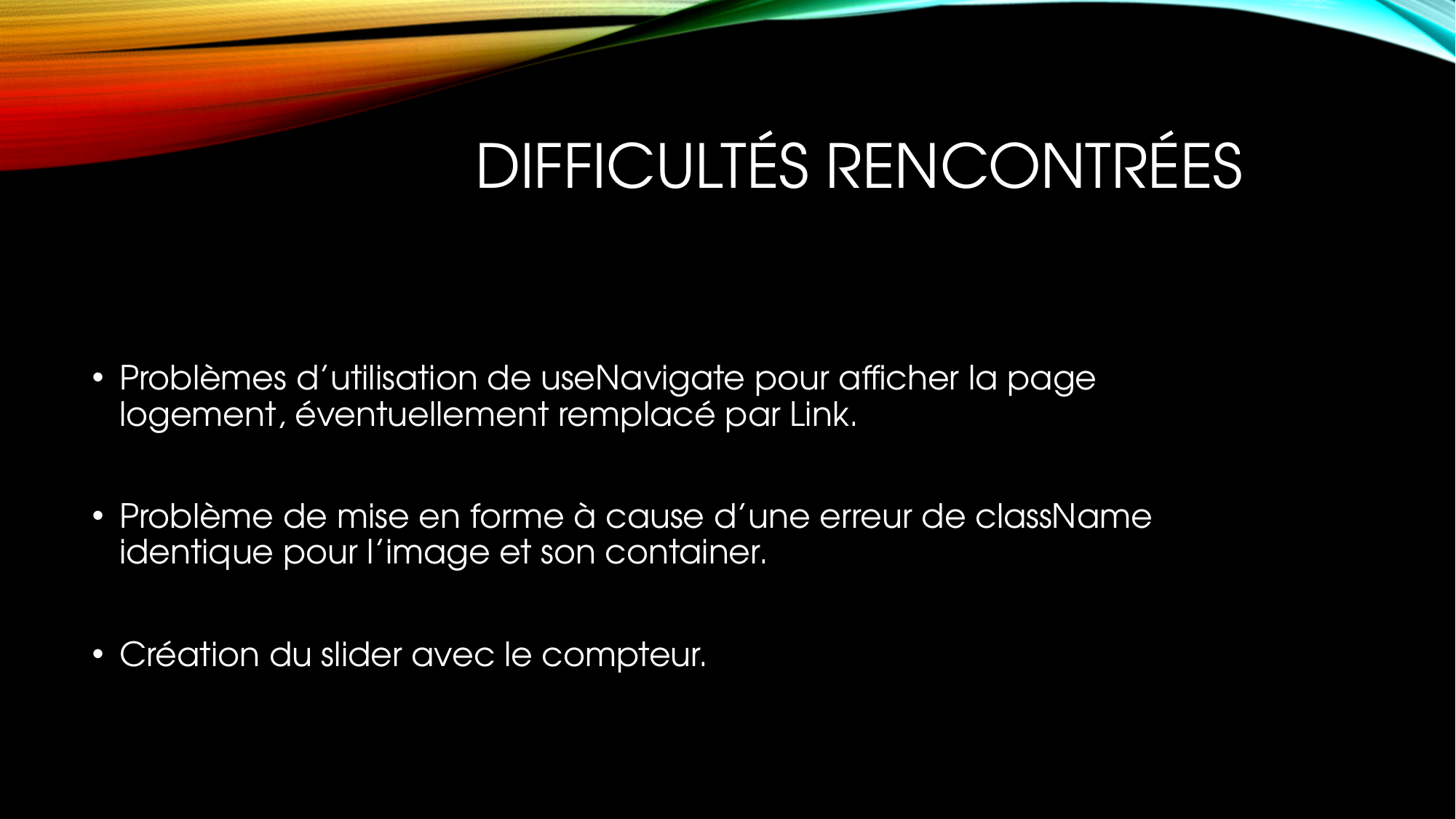

# Difficultés rencontrées
Problèmes d’utilisation de useNavigate pour afficher la page logement, éventuellement remplacé par Link.

Problème de mise en forme à cause d’une erreur de className identique pour l’image et son container.

Création du slider avec le compteur.